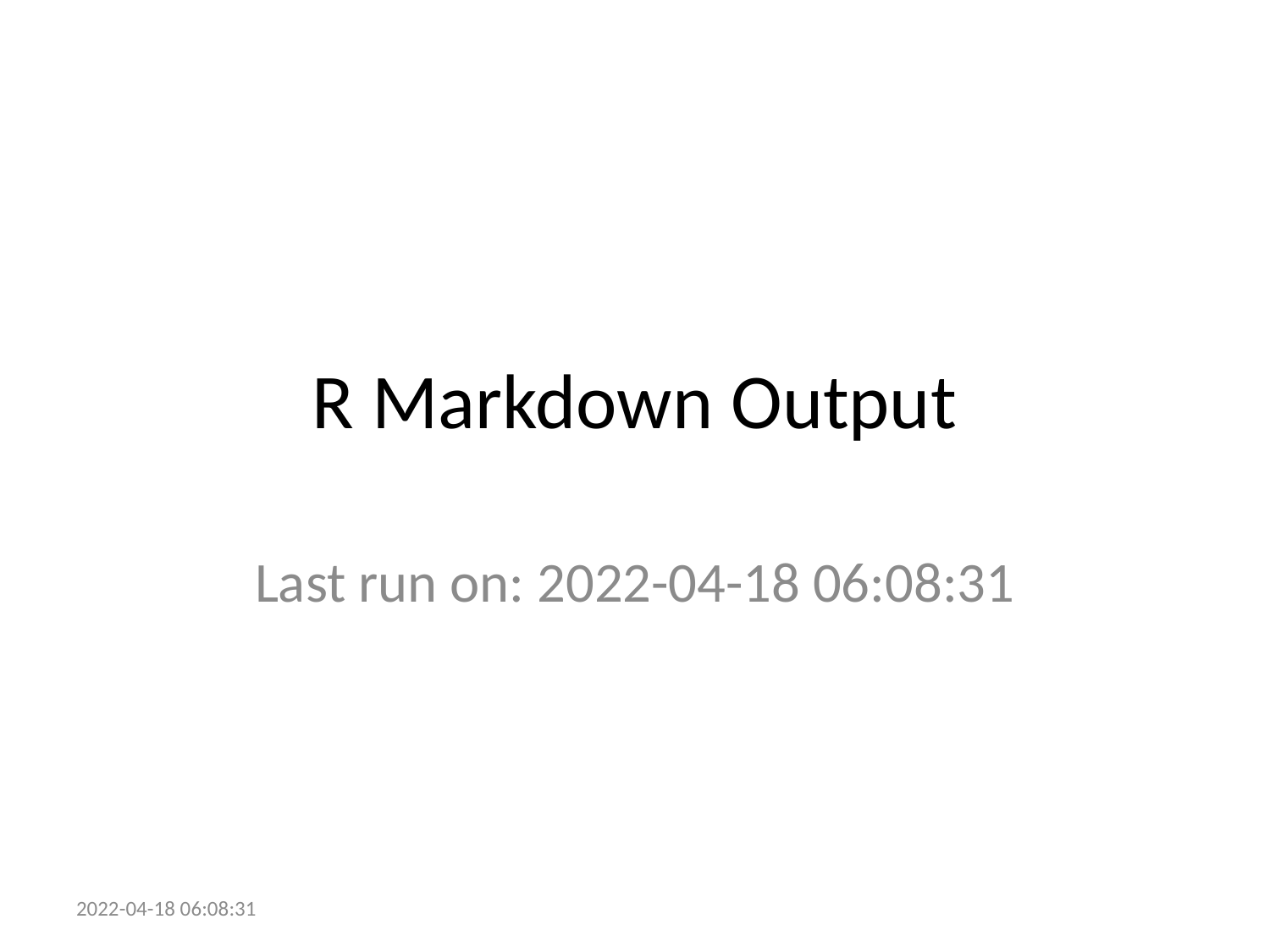

# R Markdown Output
Last run on: 2022-04-18 06:08:31
2022-04-18 06:08:31